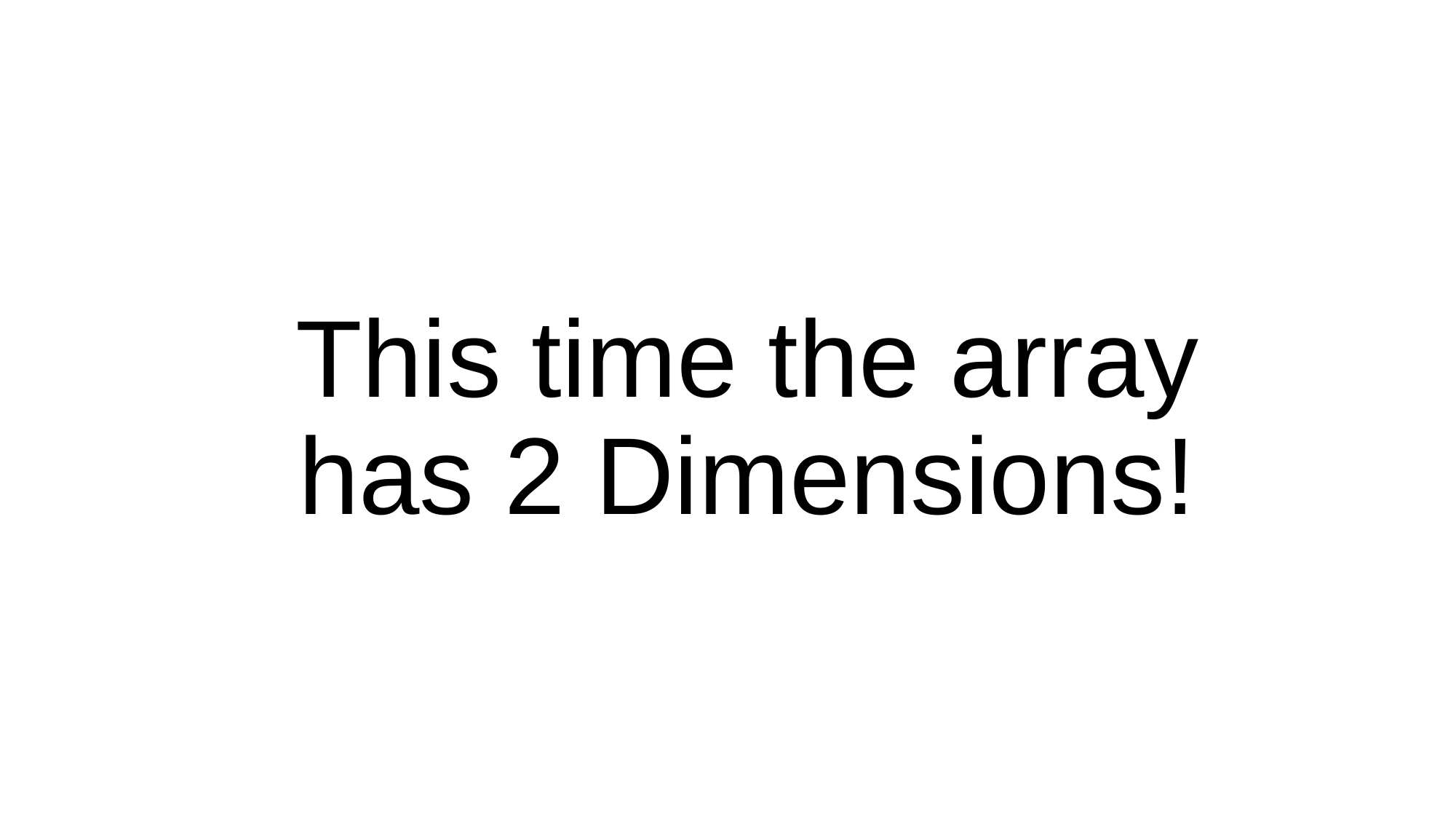

# This time the array has 2 Dimensions!